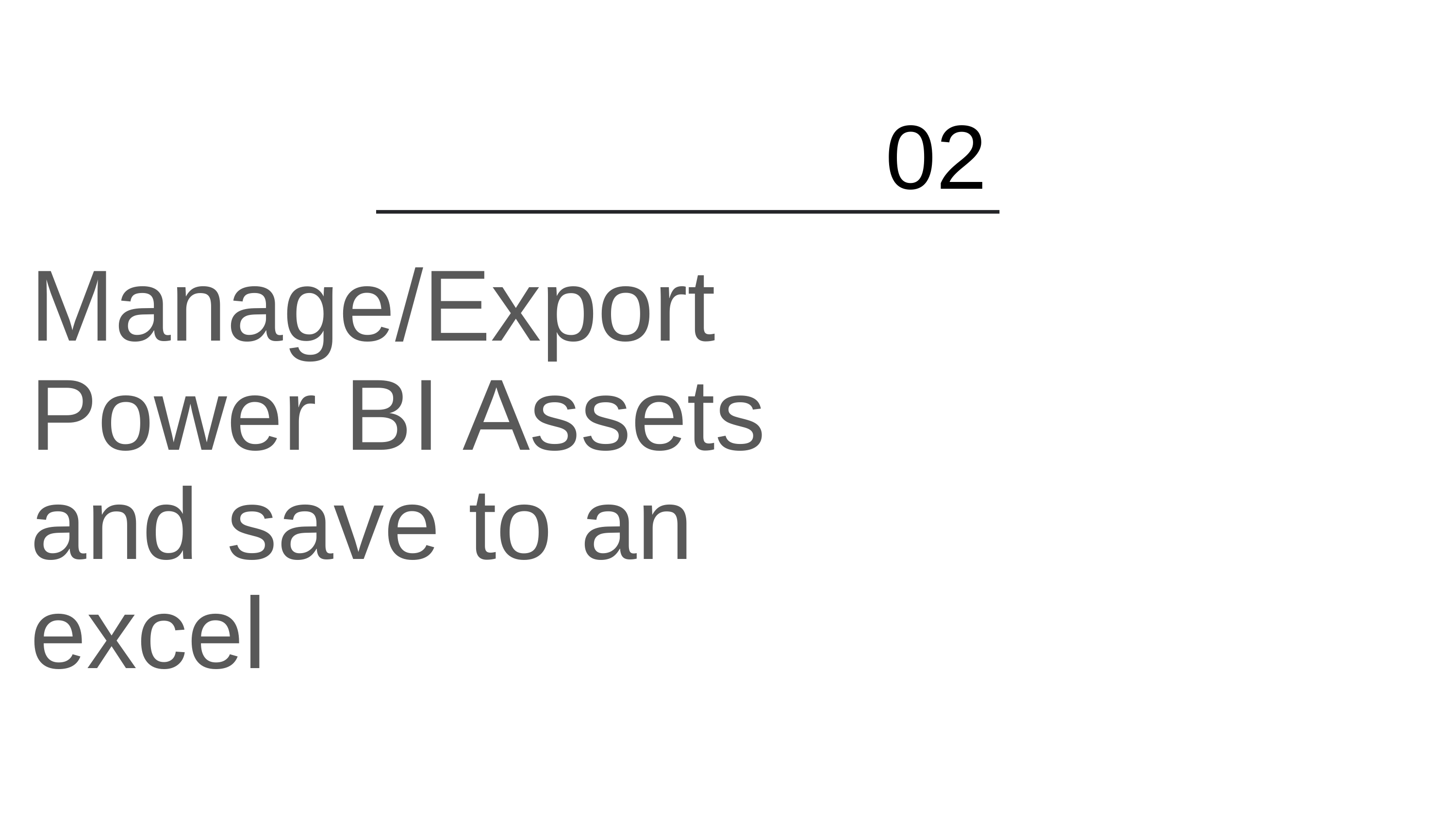

02

Manage/Export Power BI Assets and save to an excel
Shrikesh Pattni